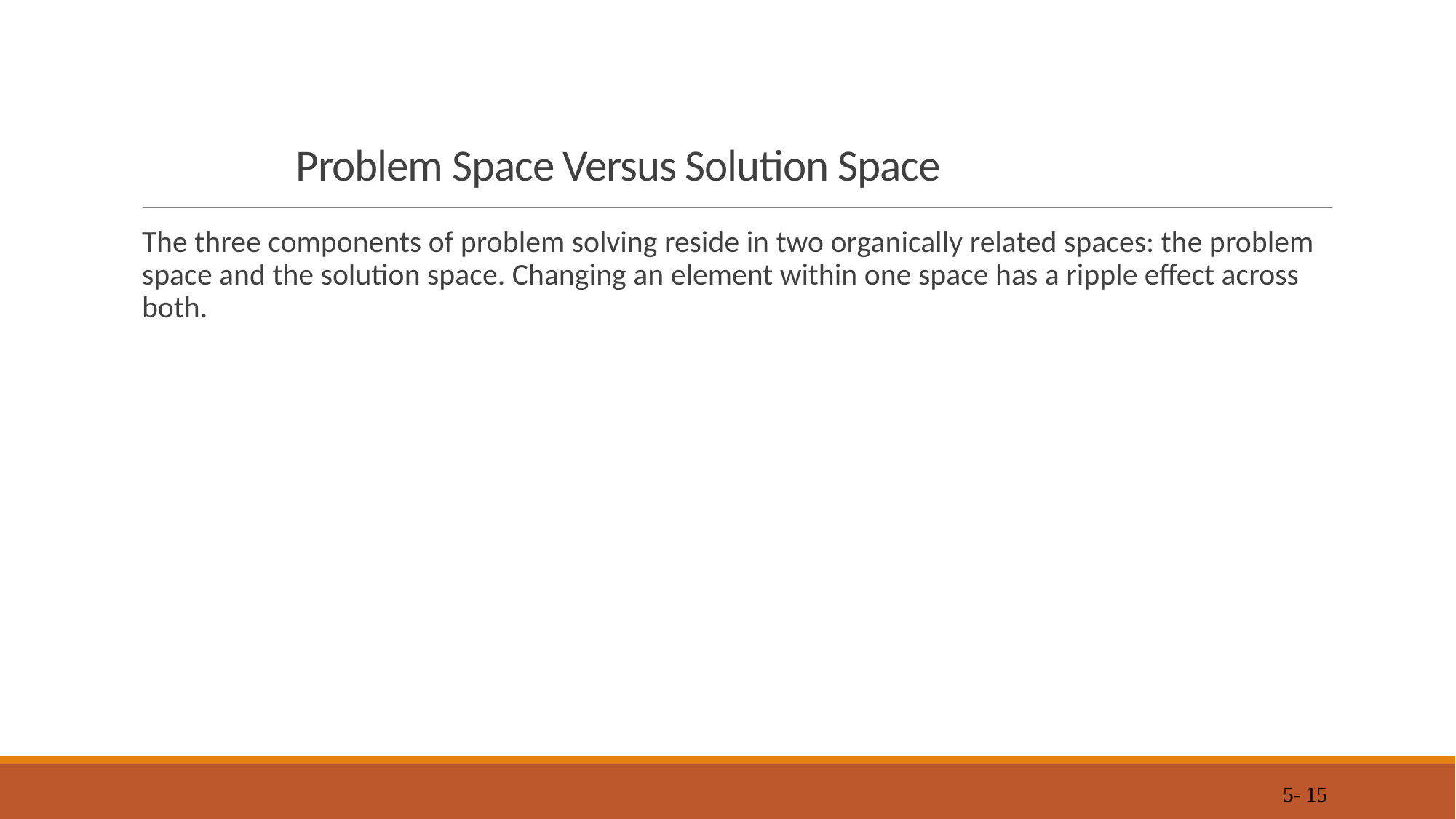

# Problem Space Versus Solution Space
The three components of problem solving reside in two organically related spaces: the problem space and the solution space. Changing an element within one space has a ripple effect across both.
5- 15